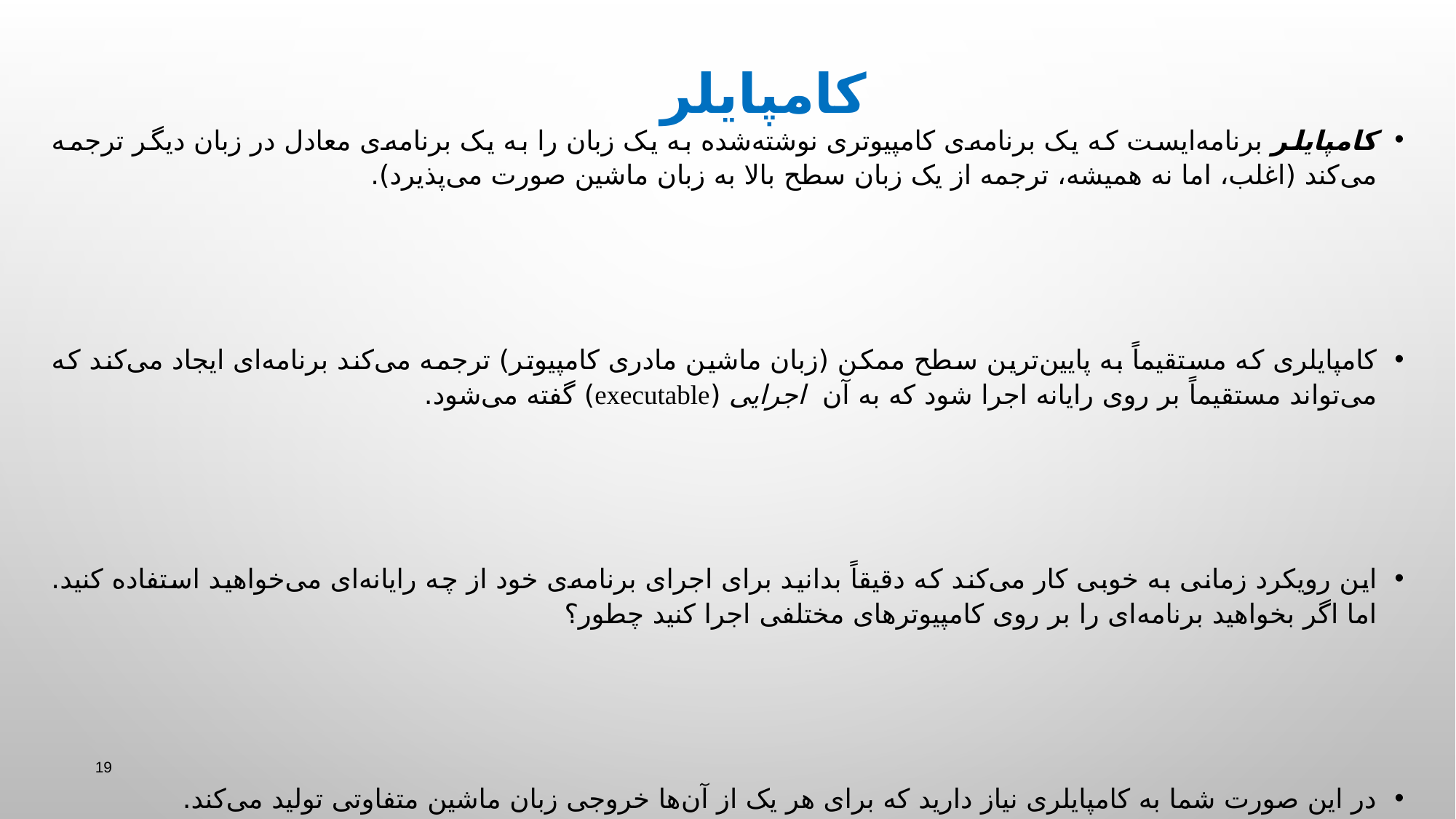

# کامپایلر
کامپایلر برنامه‌ایست که یک برنامه‌ی کامپیوتری نوشته‌شده به یک زبان را به یک برنامه‌ی معادل در زبان دیگر ترجمه می‌کند (اغلب، اما نه همیشه، ترجمه از یک زبان سطح بالا به زبان ماشین صورت می‌پذیرد).

کامپایلری که مستقیماً به پایین‌ترین سطح ممکن (زبان ماشین مادری کامپیوتر) ترجمه می‌کند برنامه‌ای ایجاد می‌کند که می‌تواند مستقیماً بر روی رایانه اجرا شود که به آن  اجرایی (executable) گفته می‌شود.

این رویکرد زمانی به خوبی کار می‌کند که دقیقاً بدانید برای اجرای برنامه‌ی خود از چه رایانه‌ای می‌خواهید استفاده کنید. اما اگر بخواهید برنامه‌ای را بر روی کامپیوترهای مختلفی اجرا کنید چطور؟

در این صورت شما به کامپایلری نیاز دارید که برای هر یک از آن‌ها خروجی زبان ماشین متفاوتی تولید می‌کند.

19